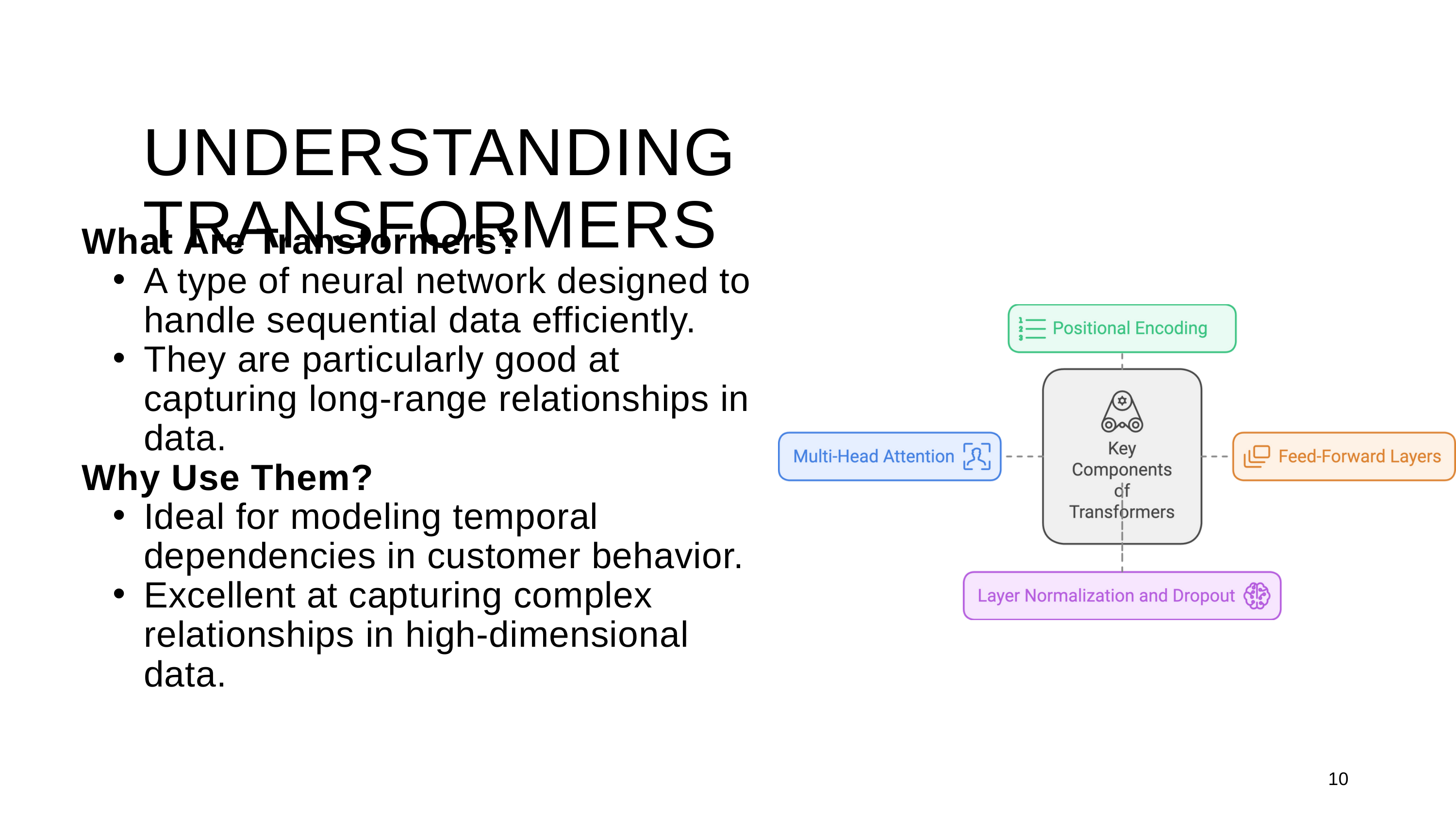

UNDERSTANDING TRANSFORMERS
What Are Transformers?
A type of neural network designed to handle sequential data efficiently.
They are particularly good at capturing long-range relationships in data.
Why Use Them?
Ideal for modeling temporal dependencies in customer behavior.
Excellent at capturing complex relationships in high-dimensional data.

10